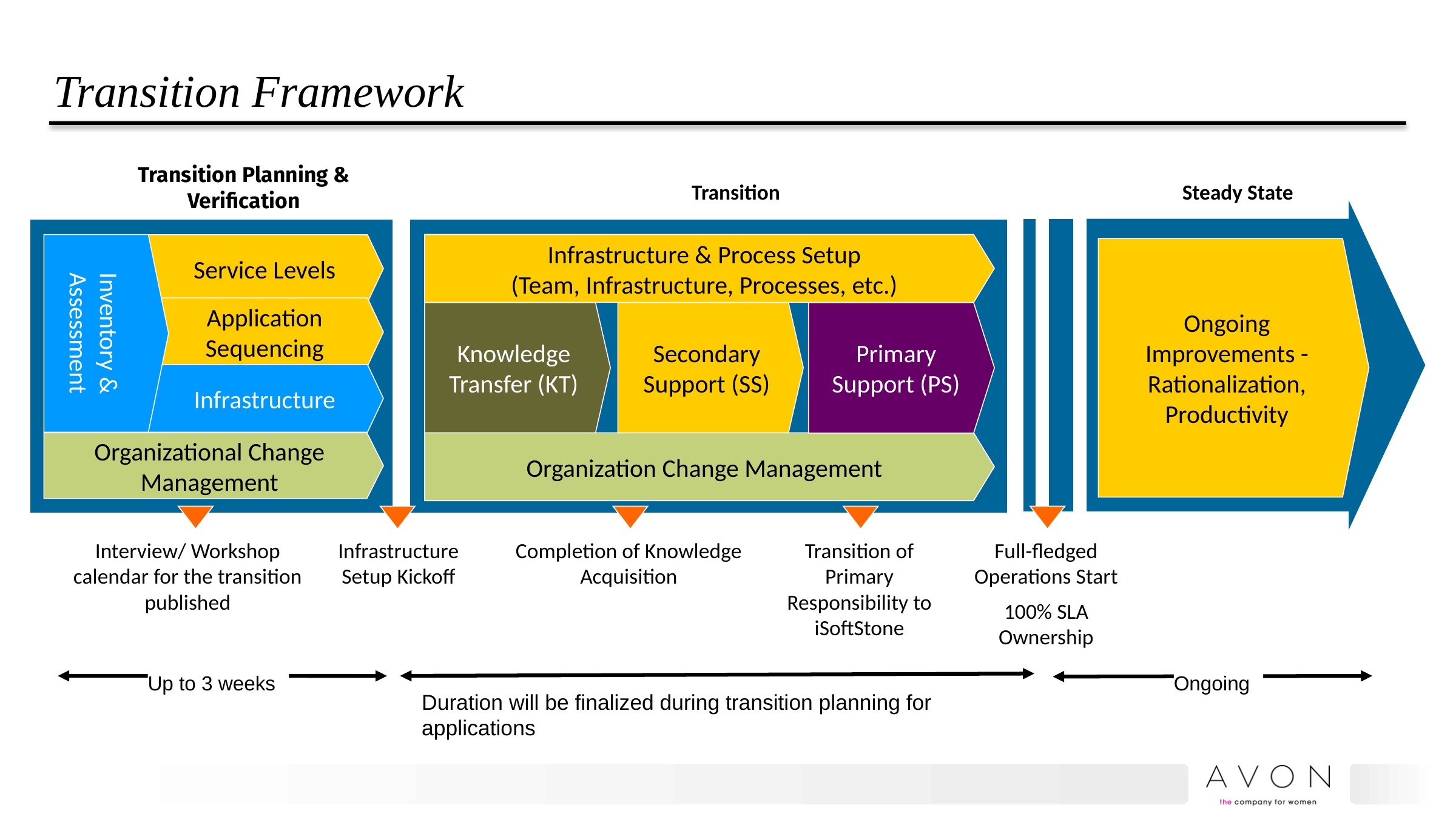

# Transition Framework
Transition Planning &
Verification
 Transition
 Steady State

Infrastructure & Process Setup
(Team, Infrastructure, Processes, etc.)
Service Levels
Ongoing Improvements - Rationalization, Productivity
Application Sequencing
Inventory & Assessment
Knowledge Transfer (KT)
Secondary Support (SS)
Primary Support (PS)
Infrastructure
Organizational Change Management
Organization Change Management

Interview/ Workshop calendar for the transition published
Infrastructure Setup Kickoff
Completion of Knowledge Acquisition
Transition of Primary Responsibility to iSoftStone
Full-fledged Operations Start
100% SLA Ownership
Up to 3 weeks
Ongoing

Duration will be finalized during transition planning for applications